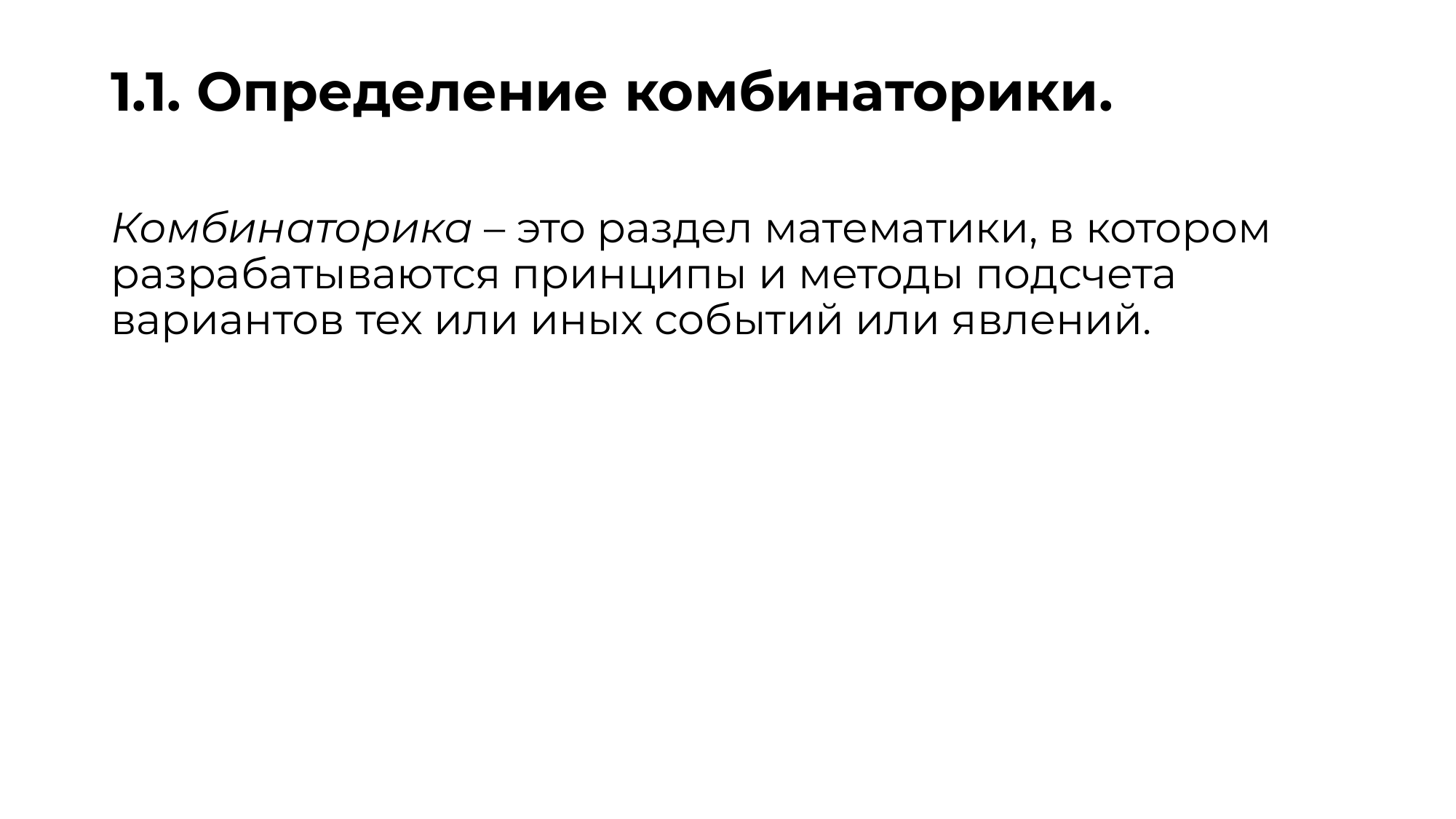

# 1.1. Определение комбинаторики.
Комбинаторика – это раздел математики, в котором разрабатываются принципы и методы подсчета вариантов тех или иных событий или явлений.